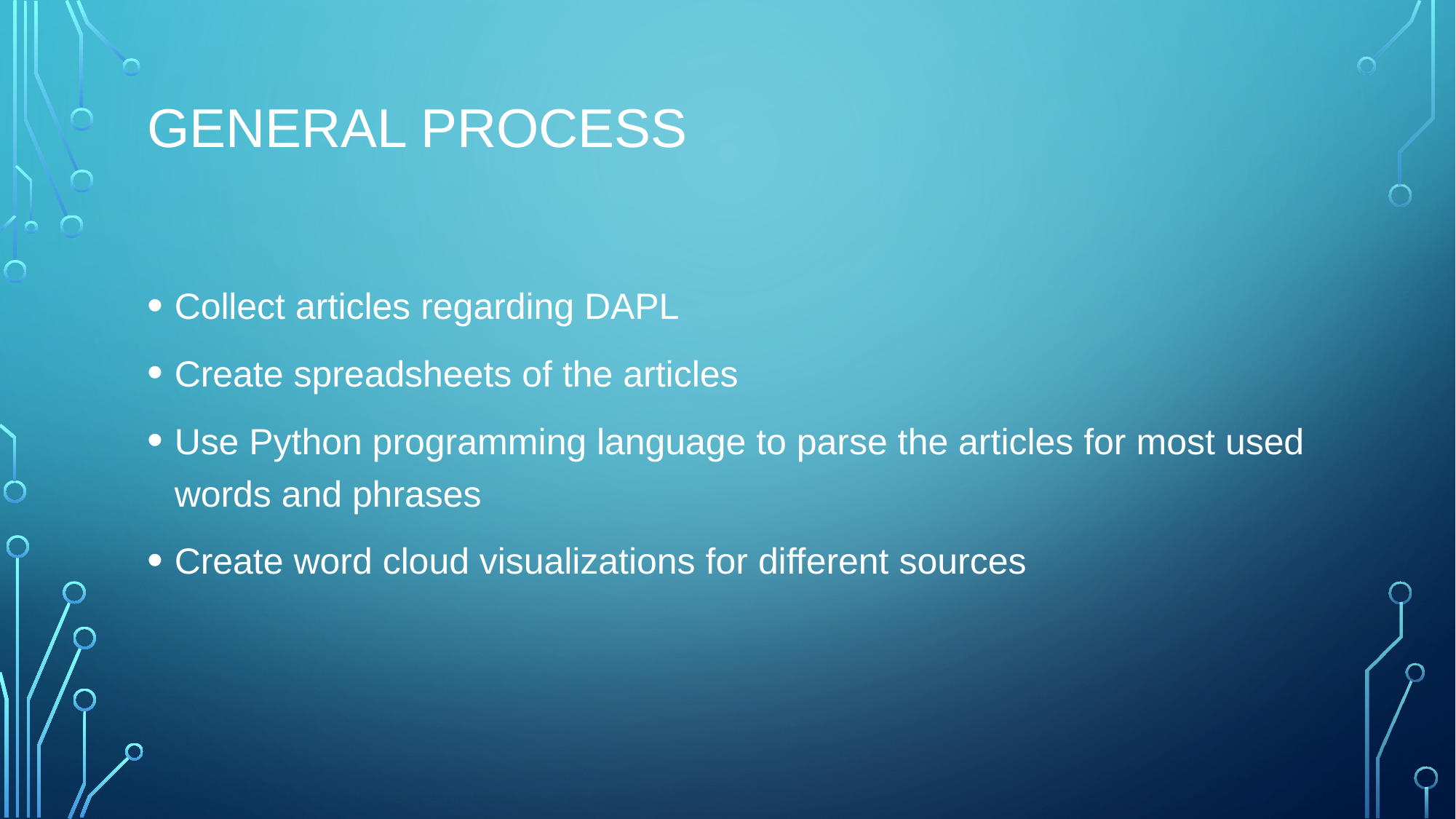

# General Process
Collect articles regarding DAPL
Create spreadsheets of the articles
Use Python programming language to parse the articles for most used words and phrases
Create word cloud visualizations for different sources